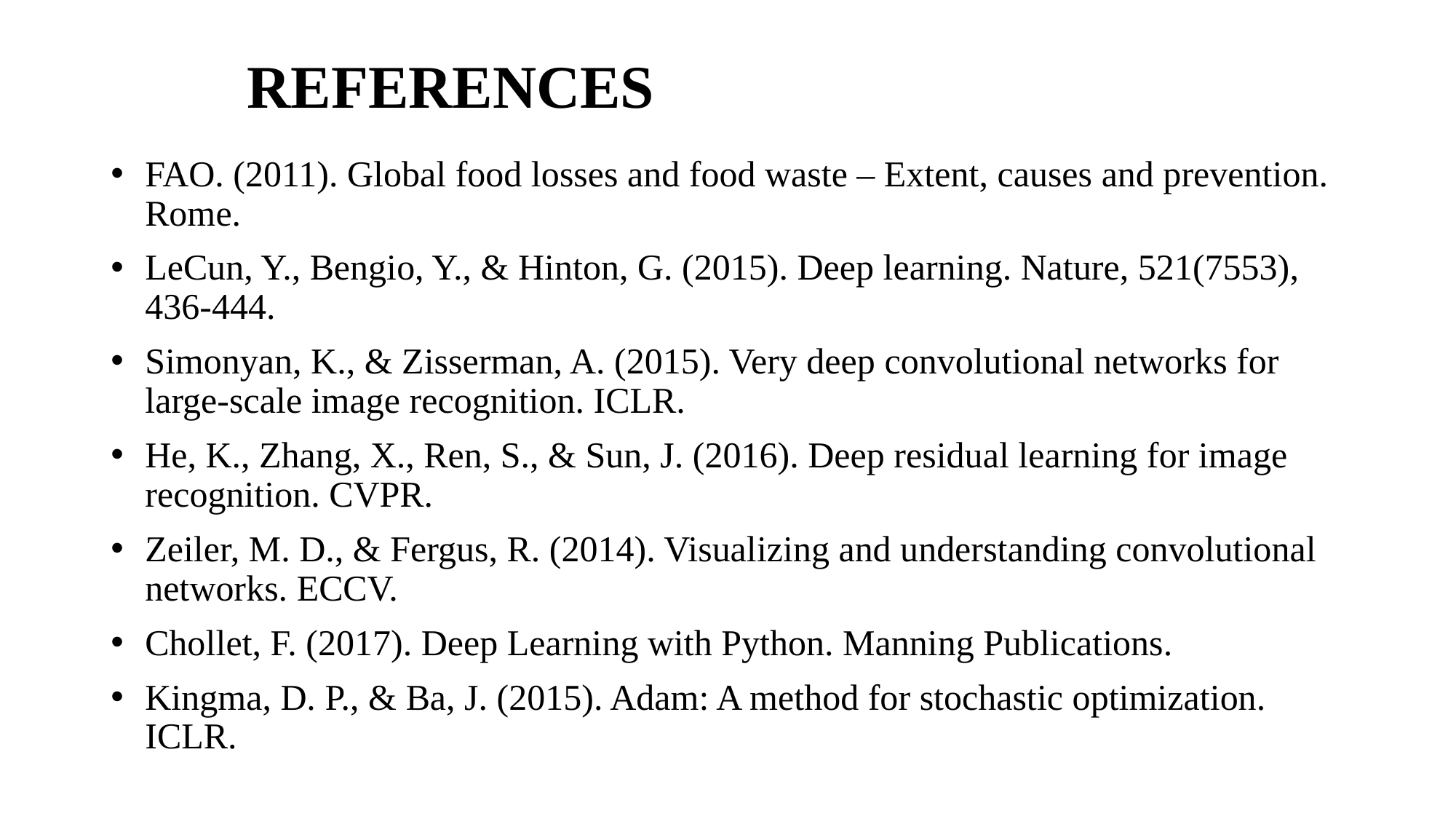

# REFERENCES
FAO. (2011). Global food losses and food waste – Extent, causes and prevention. Rome.
LeCun, Y., Bengio, Y., & Hinton, G. (2015). Deep learning. Nature, 521(7553), 436-444.
Simonyan, K., & Zisserman, A. (2015). Very deep convolutional networks for large-scale image recognition. ICLR.
He, K., Zhang, X., Ren, S., & Sun, J. (2016). Deep residual learning for image recognition. CVPR.
Zeiler, M. D., & Fergus, R. (2014). Visualizing and understanding convolutional networks. ECCV.
Chollet, F. (2017). Deep Learning with Python. Manning Publications.
Kingma, D. P., & Ba, J. (2015). Adam: A method for stochastic optimization. ICLR.